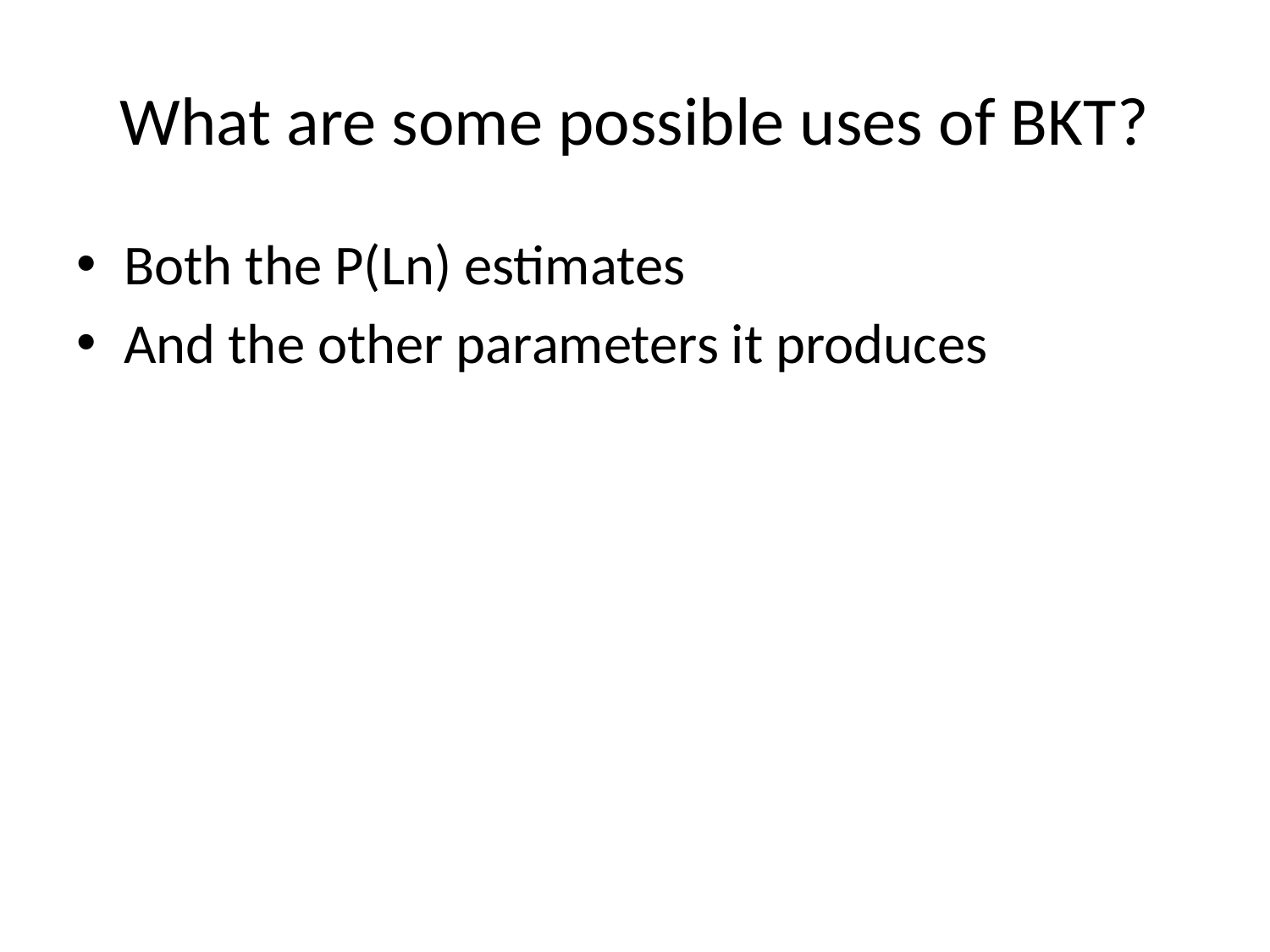

# What are some possible uses of BKT?
Both the P(Ln) estimates
And the other parameters it produces